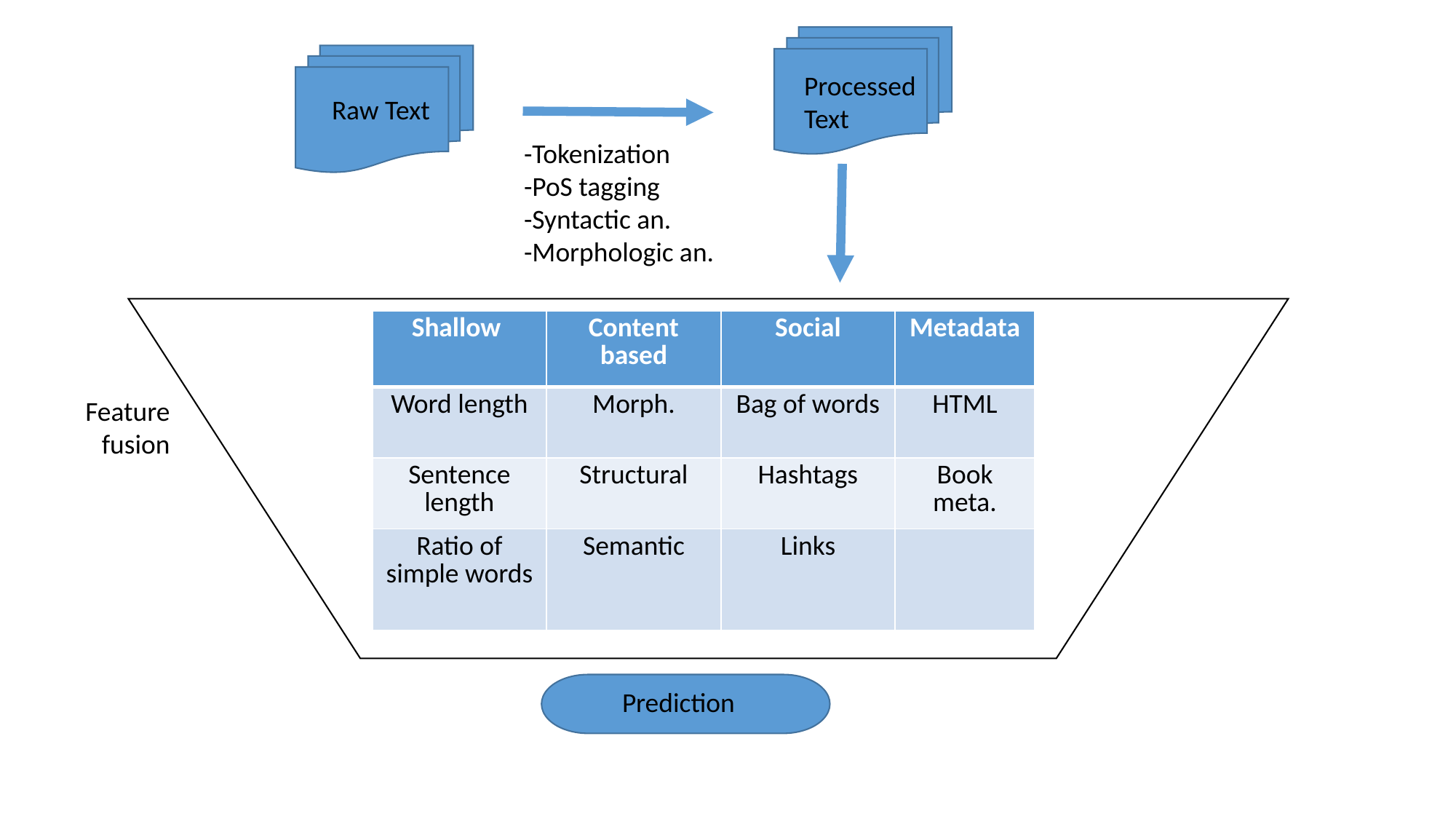

ProcessedText
Raw Text
-Tokenization
-PoS tagging
-Syntactic an.
-Morphologic an.

| Shallow | Content based | Social | Metadata |
| --- | --- | --- | --- |
| Word length | Morph. | Bag of words | HTML |
| Sentence length | Structural | Hashtags | Book meta. |
| Ratio of simple words | Semantic | Links |  |
Feature fusion

Prediction